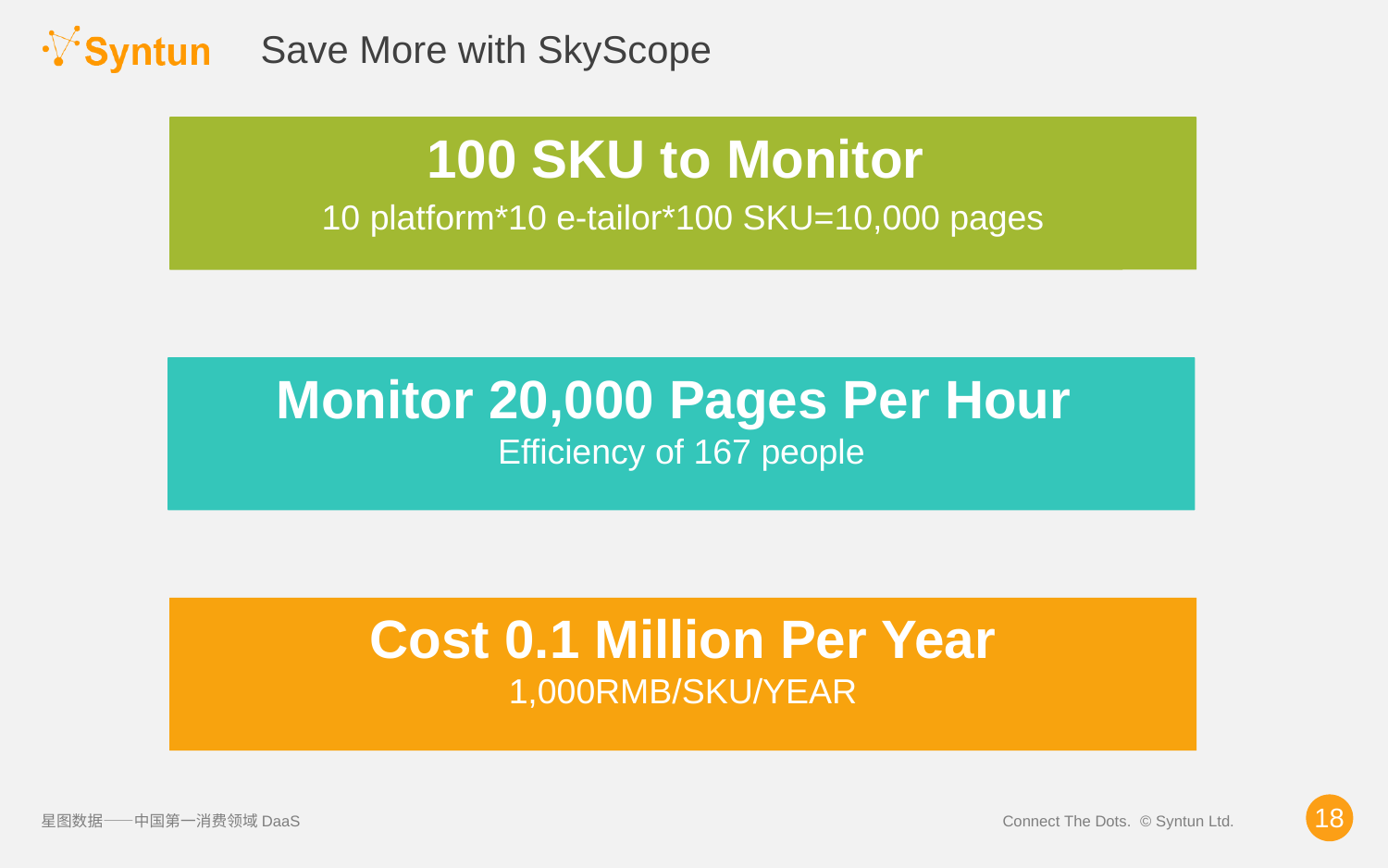

Save More with SkyScope
100 SKU to Monitor
10 platform*10 e-tailor*100 SKU=10,000 pages

Monitor 20,000 Pages Per Hour
Efficiency of 167 people
Cost 0.1 Million Per Year
1,000RMB/SKU/YEAR

18